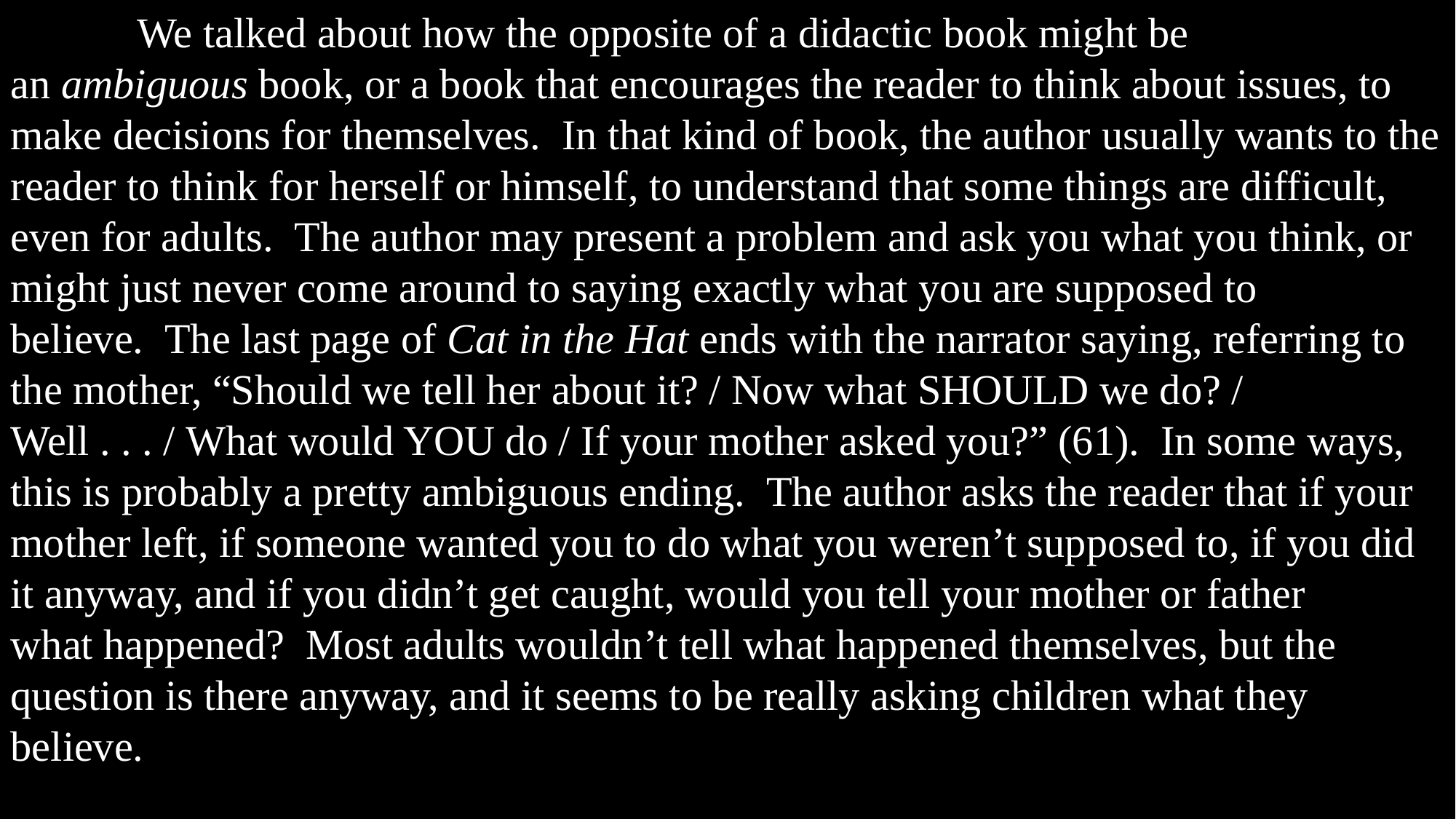

We talked about how the opposite of a didactic book might be an ambiguous book, or a book that encourages the reader to think about issues, to make decisions for themselves.  In that kind of book, the author usually wants to the reader to think for herself or himself, to understand that some things are difficult, even for adults.  The author may present a problem and ask you what you think, or might just never come around to saying exactly what you are supposed to believe.  The last page of Cat in the Hat ends with the narrator saying, referring to the mother, “Should we tell her about it? / Now what SHOULD we do? / Well . . . / What would YOU do / If your mother asked you?” (61).  In some ways, this is probably a pretty ambiguous ending.  The author asks the reader that if your mother left, if someone wanted you to do what you weren’t supposed to, if you did it anyway, and if you didn’t get caught, would you tell your mother or father what happened?  Most adults wouldn’t tell what happened themselves, but the question is there anyway, and it seems to be really asking children what they believe.